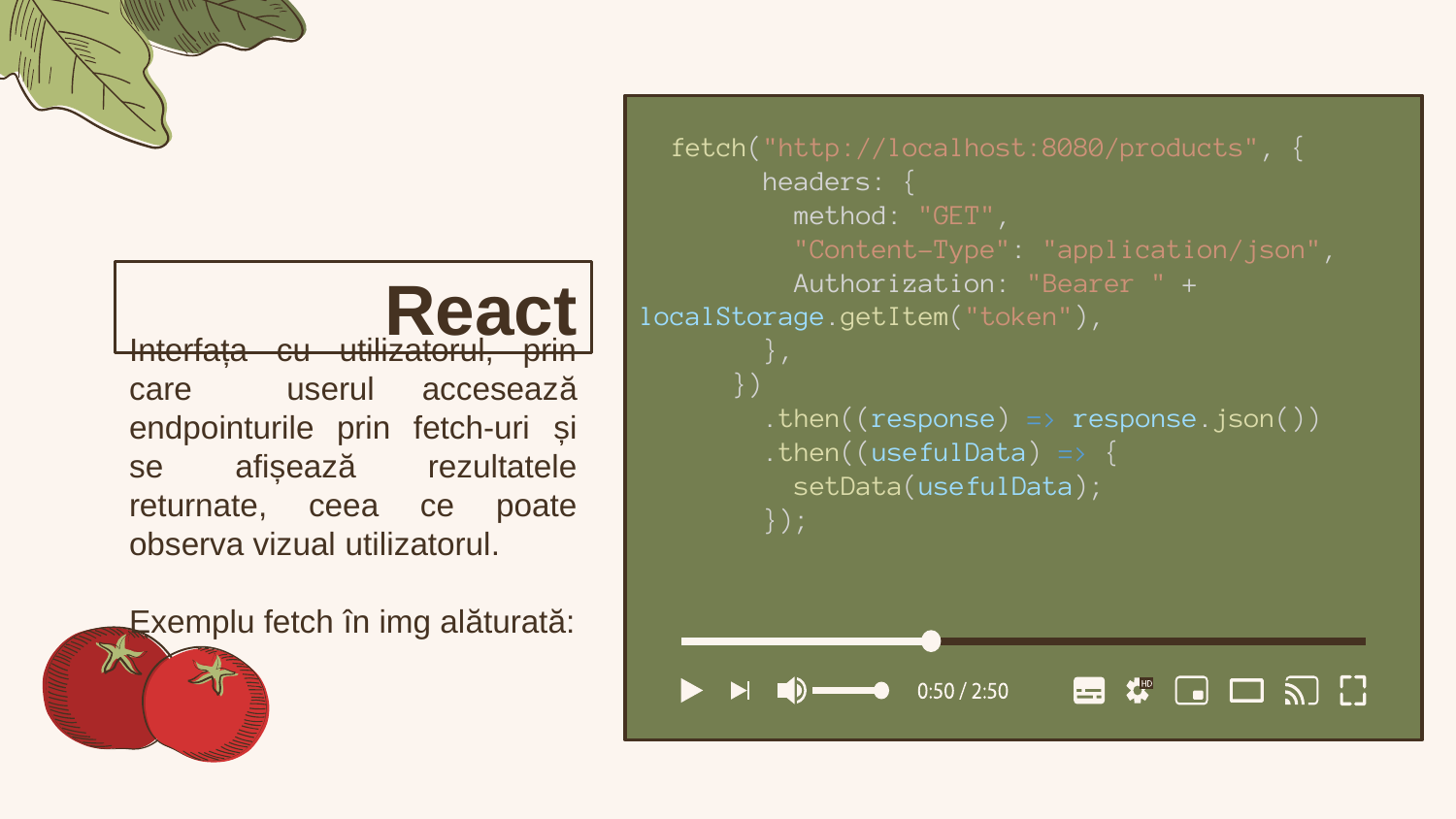

fetch("http://localhost:8080/products", {
        headers: {
          method: "GET",
          "Content-Type": "application/json",
          Authorization: "Bearer " + localStorage.getItem("token"),
        },
      })
        .then((response) => response.json())
        .then((usefulData) => {
          setData(usefulData);
        });
# React
Interfața cu utilizatorul, prin care  userul accesează endpointurile prin fetch-uri și se afișează rezultatele returnate, ceea ce poate observa vizual utilizatorul.

Exemplu fetch în img alăturată: